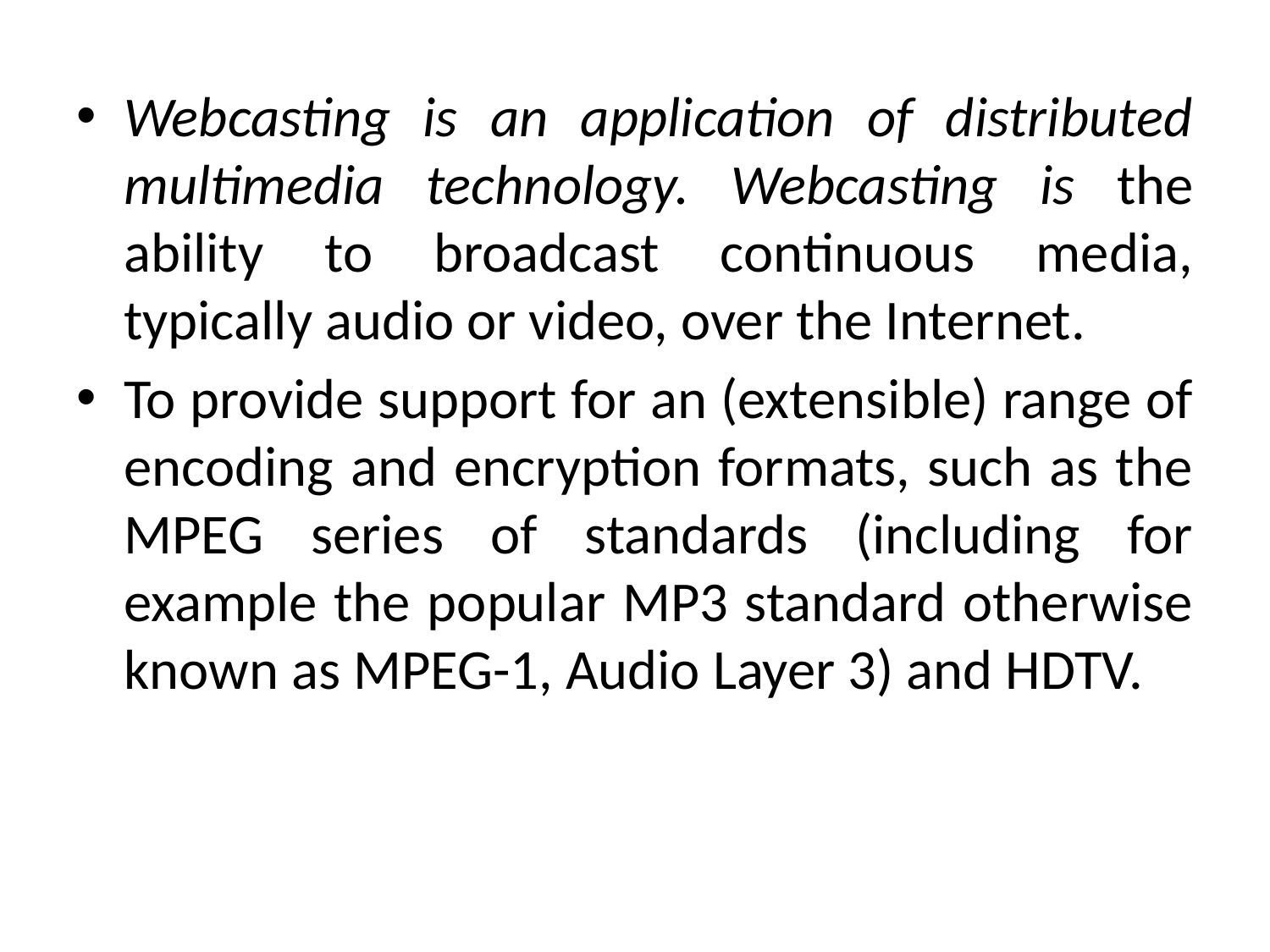

Webcasting is an application of distributed multimedia technology. Webcasting is the ability to broadcast continuous media, typically audio or video, over the Internet.
To provide support for an (extensible) range of encoding and encryption formats, such as the MPEG series of standards (including for example the popular MP3 standard otherwise known as MPEG-1, Audio Layer 3) and HDTV.